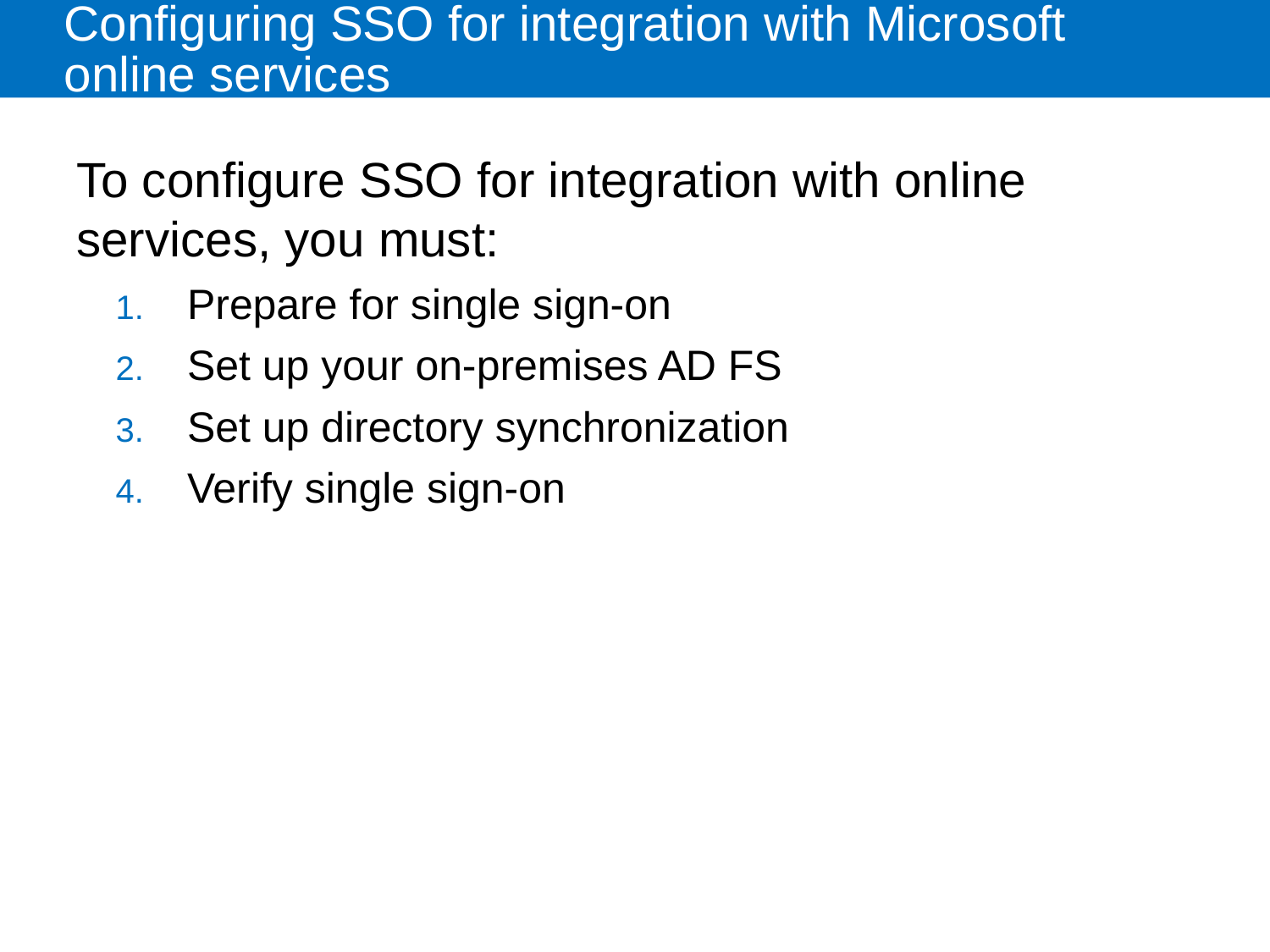

# Configuring SSO for integration with Microsoft online services
To configure SSO for integration with online services, you must:
Prepare for single sign-on
Set up your on-premises AD FS
Set up directory synchronization
Verify single sign-on